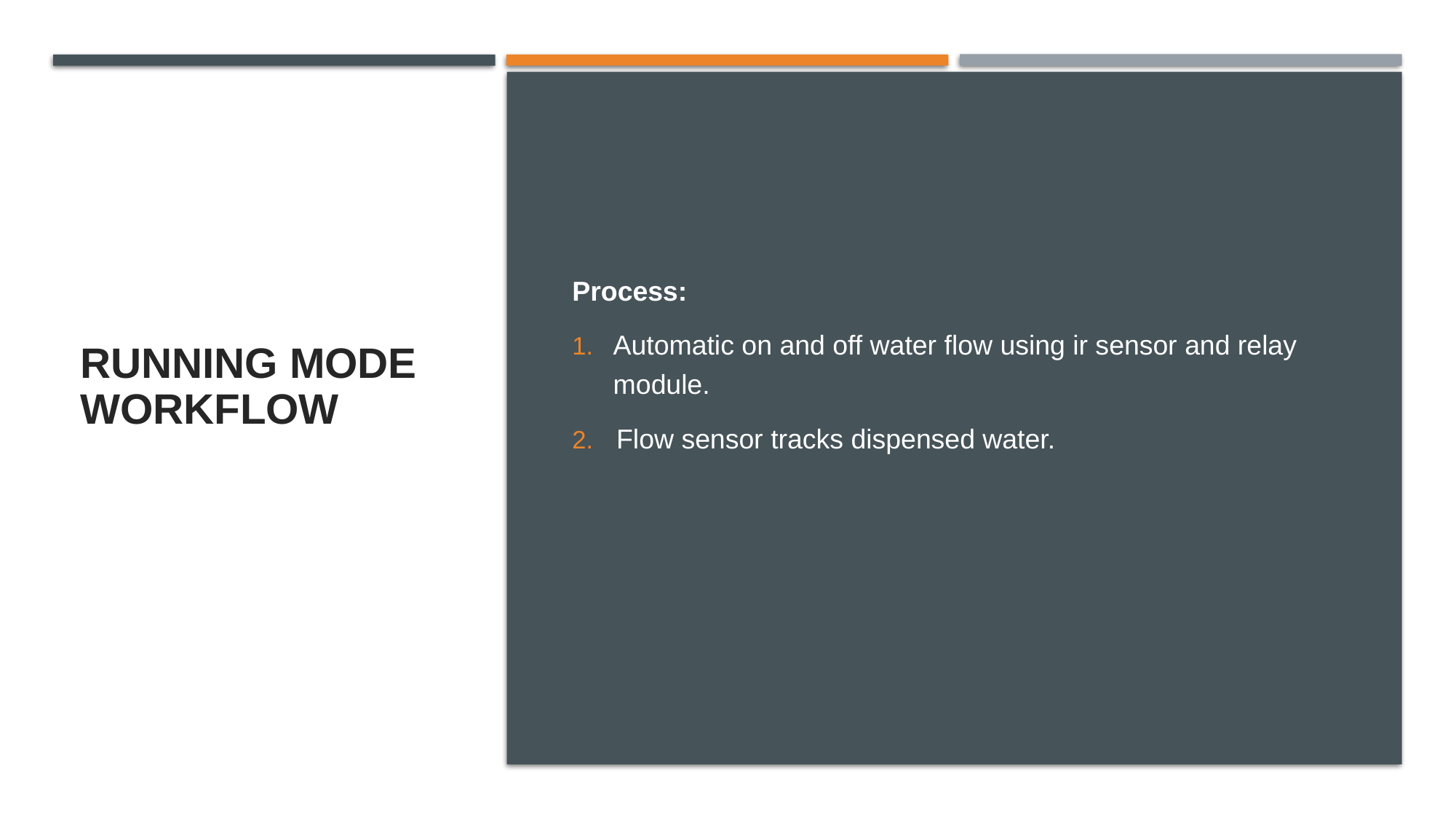

# Running Mode Workflow

Process:
Automatic on and off water flow using ir sensor and relay module.
 Flow sensor tracks dispensed water.